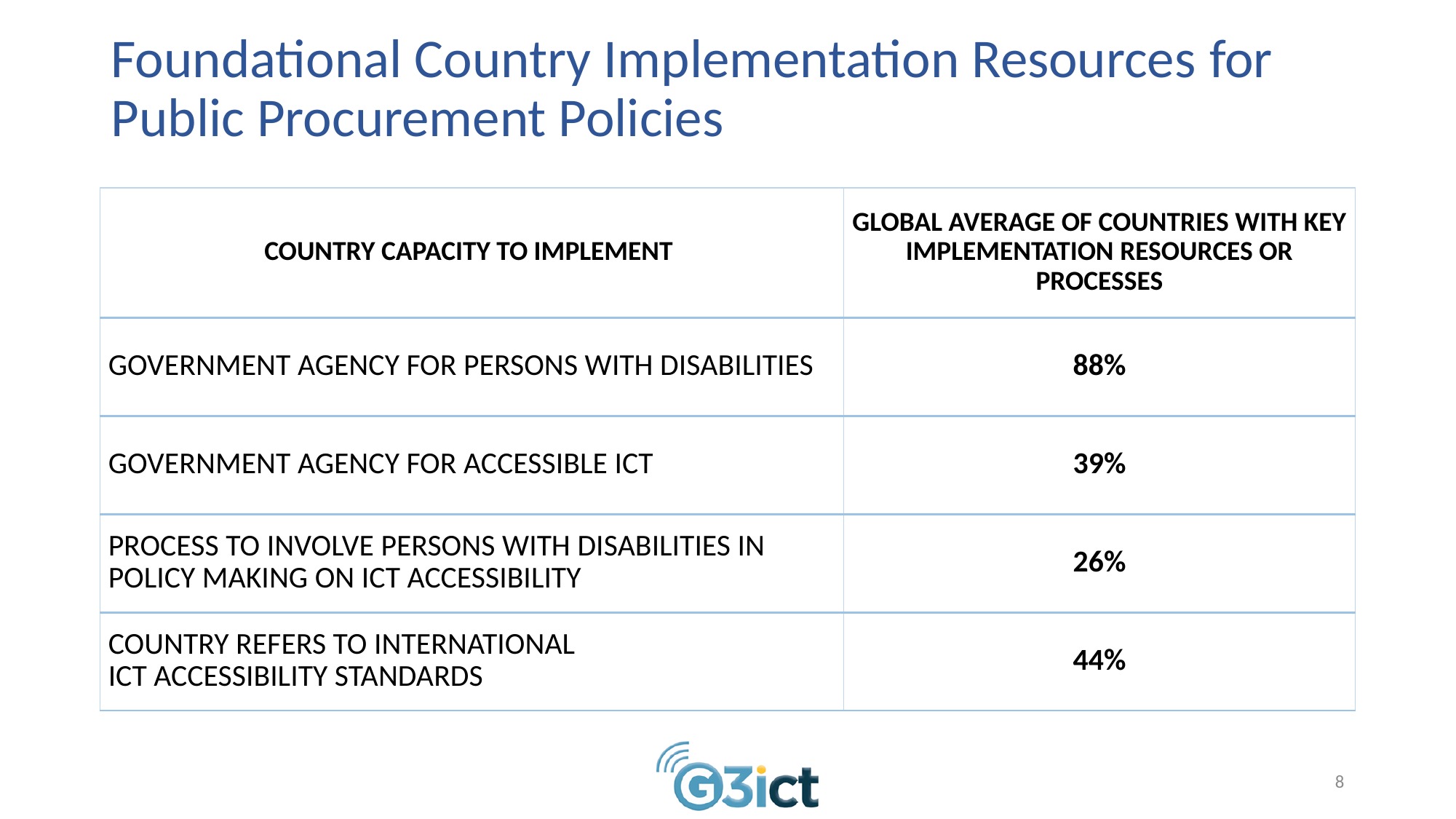

# Foundational Country Implementation Resources for Public Procurement Policies
| COUNTRY CAPACITY TO IMPLEMENT | GLOBAL AVERAGE OF COUNTRIES WITH KEY IMPLEMENTATION RESOURCES OR PROCESSES |
| --- | --- |
| GOVERNMENT AGENCY FOR PERSONS WITH DISABILITIES | 88% |
| GOVERNMENT AGENCY FOR ACCESSIBLE ICT | 39% |
| PROCESS TO INVOLVE PERSONS WITH DISABILITIES IN POLICY MAKING ON ICT ACCESSIBILITY | 26% |
| COUNTRY REFERS TO INTERNATIONAL ICT ACCESSIBILITY STANDARDS | 44% |
8